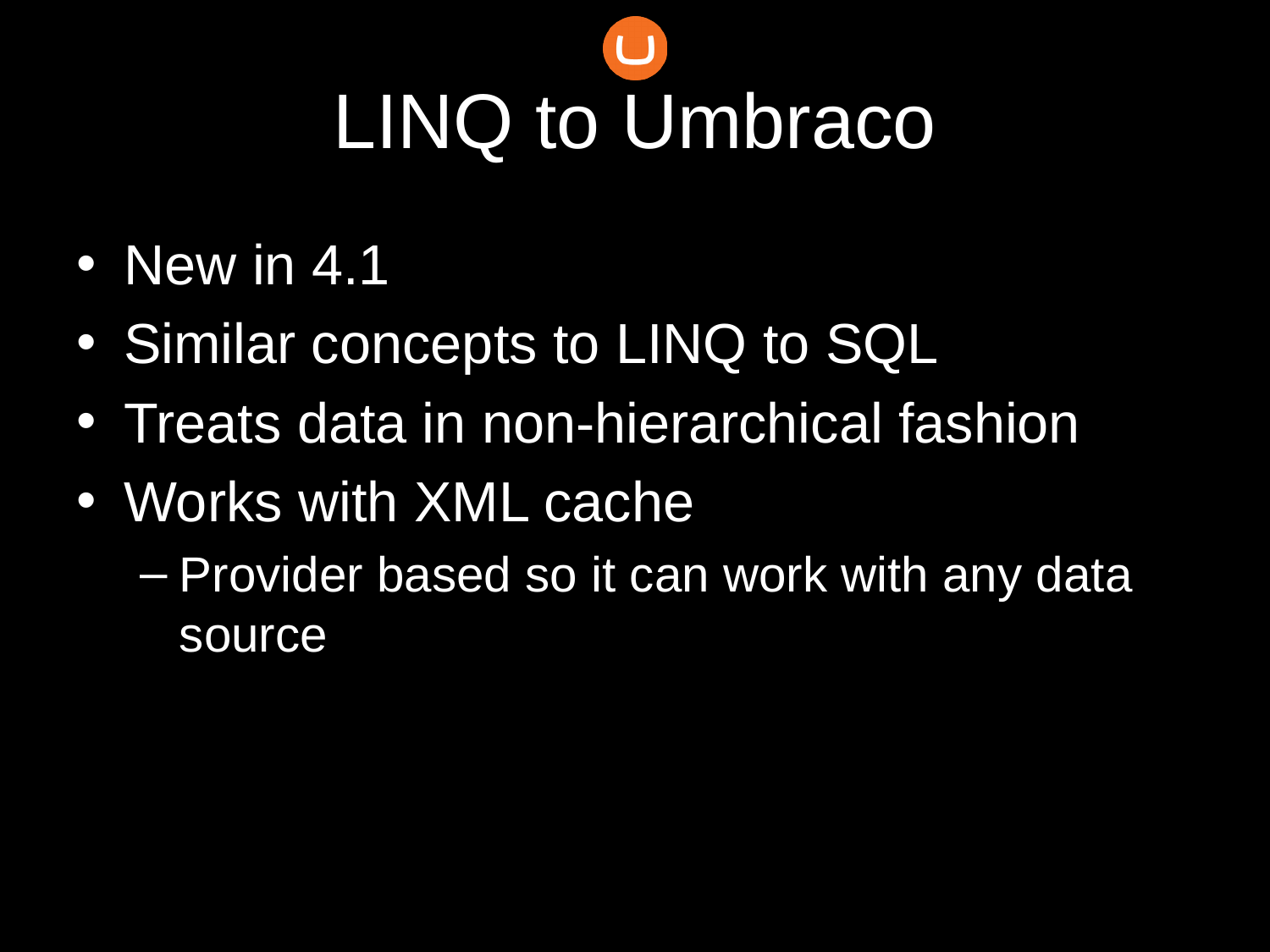

# LINQ to Umbraco
New in 4.1
Similar concepts to LINQ to SQL
Treats data in non-hierarchical fashion
Works with XML cache
Provider based so it can work with any data source